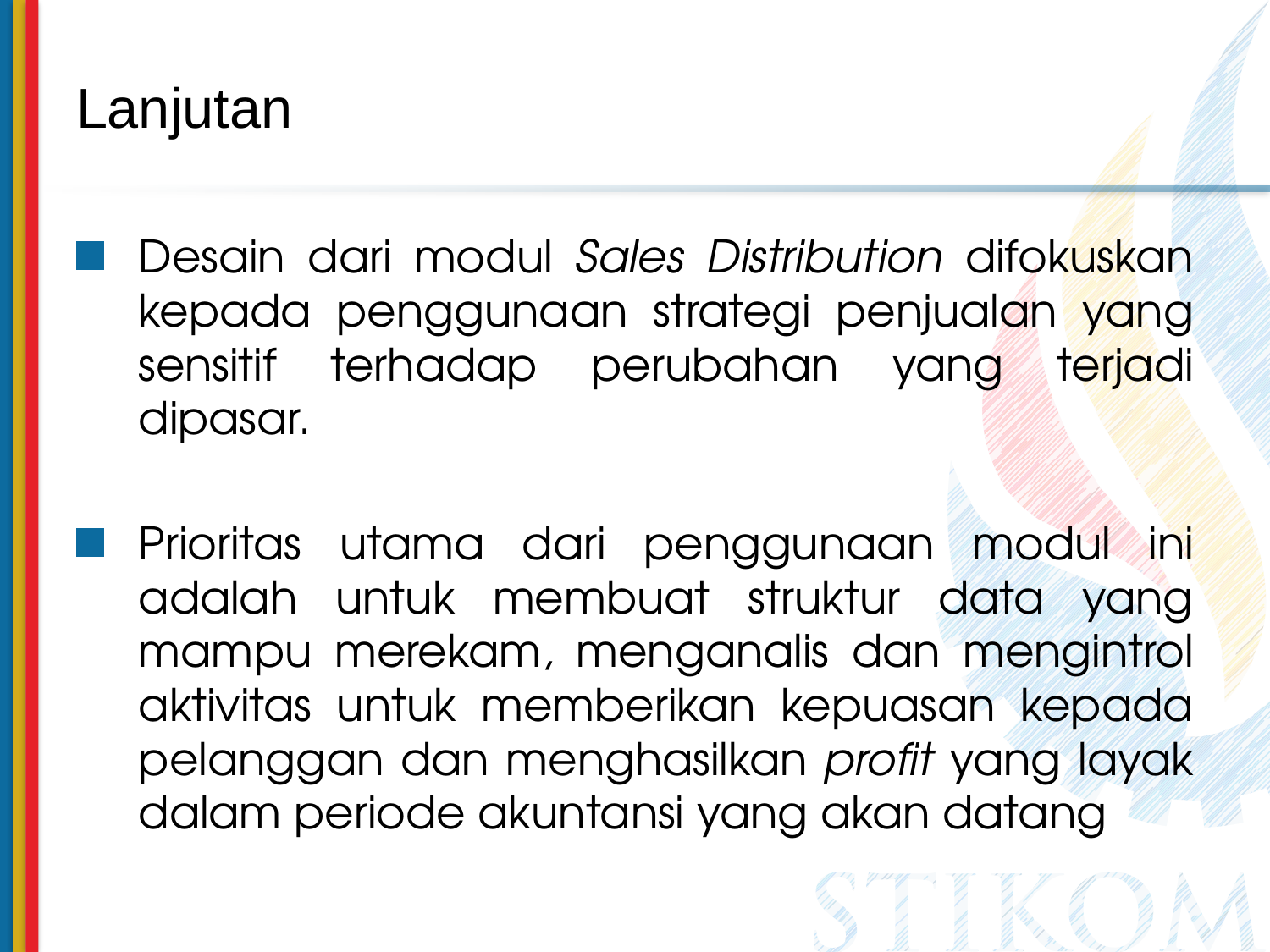

# Lanjutan
Desain dari modul Sales Distribution difokuskan kepada penggunaan strategi penjualan yang sensitif terhadap perubahan yang terjadi dipasar.

Prioritas utama dari penggunaan modul ini adalah untuk membuat struktur data yang mampu merekam, menganalis dan mengintrol aktivitas untuk memberikan kepuasan kepada pelanggan dan menghasilkan profit yang layak dalam periode akuntansi yang akan datang